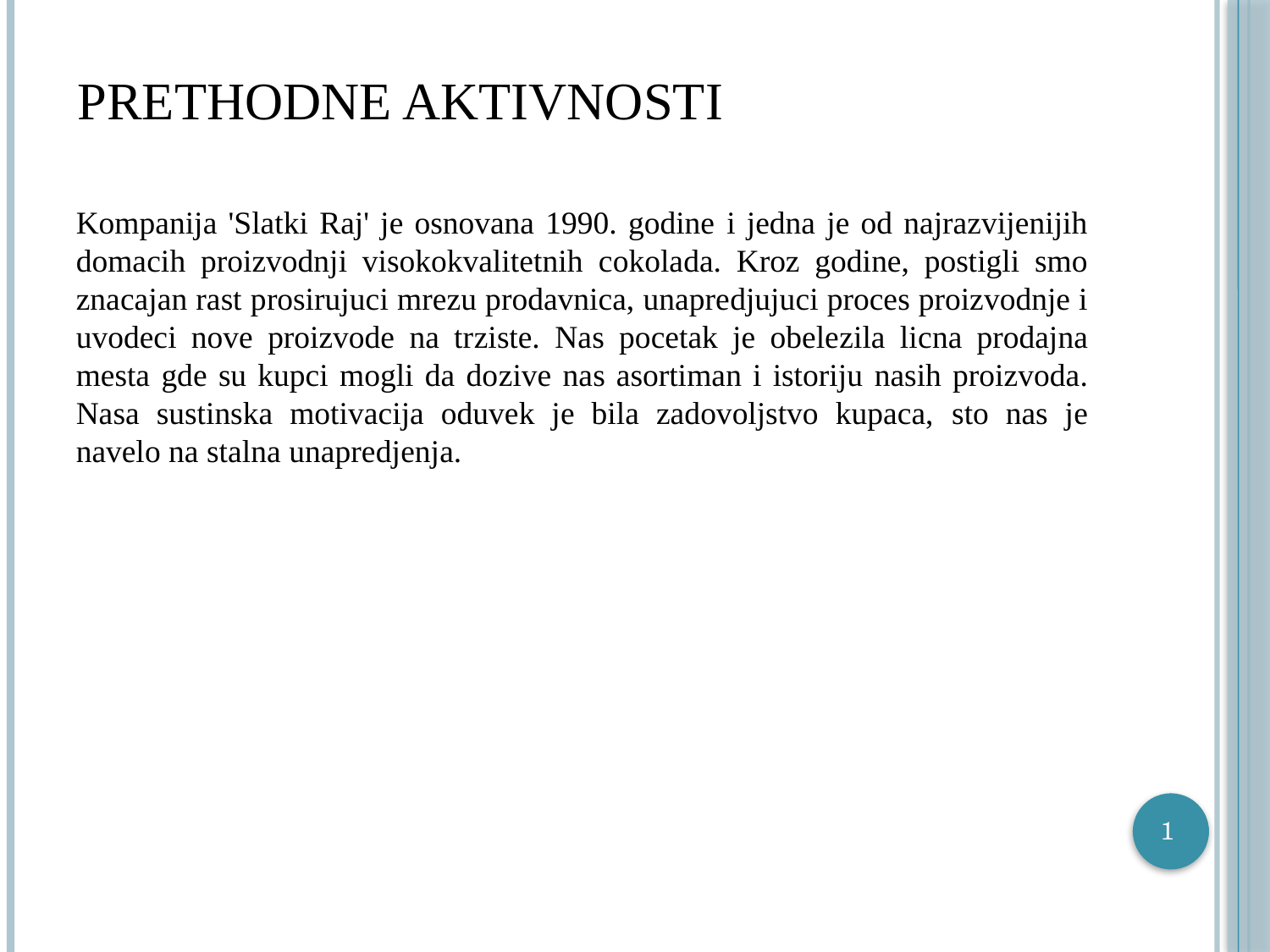

# Prethodne aktivnosti
Kompanija 'Slatki Raj' je osnovana 1990. godine i jedna je od najrazvijenijih domacih proizvodnji visokokvalitetnih cokolada. Kroz godine, postigli smo znacajan rast prosirujuci mrezu prodavnica, unapredjujuci proces proizvodnje i uvodeci nove proizvode na trziste. Nas pocetak je obelezila licna prodajna mesta gde su kupci mogli da dozive nas asortiman i istoriju nasih proizvoda. Nasa sustinska motivacija oduvek je bila zadovoljstvo kupaca, sto nas je navelo na stalna unapredjenja.
1